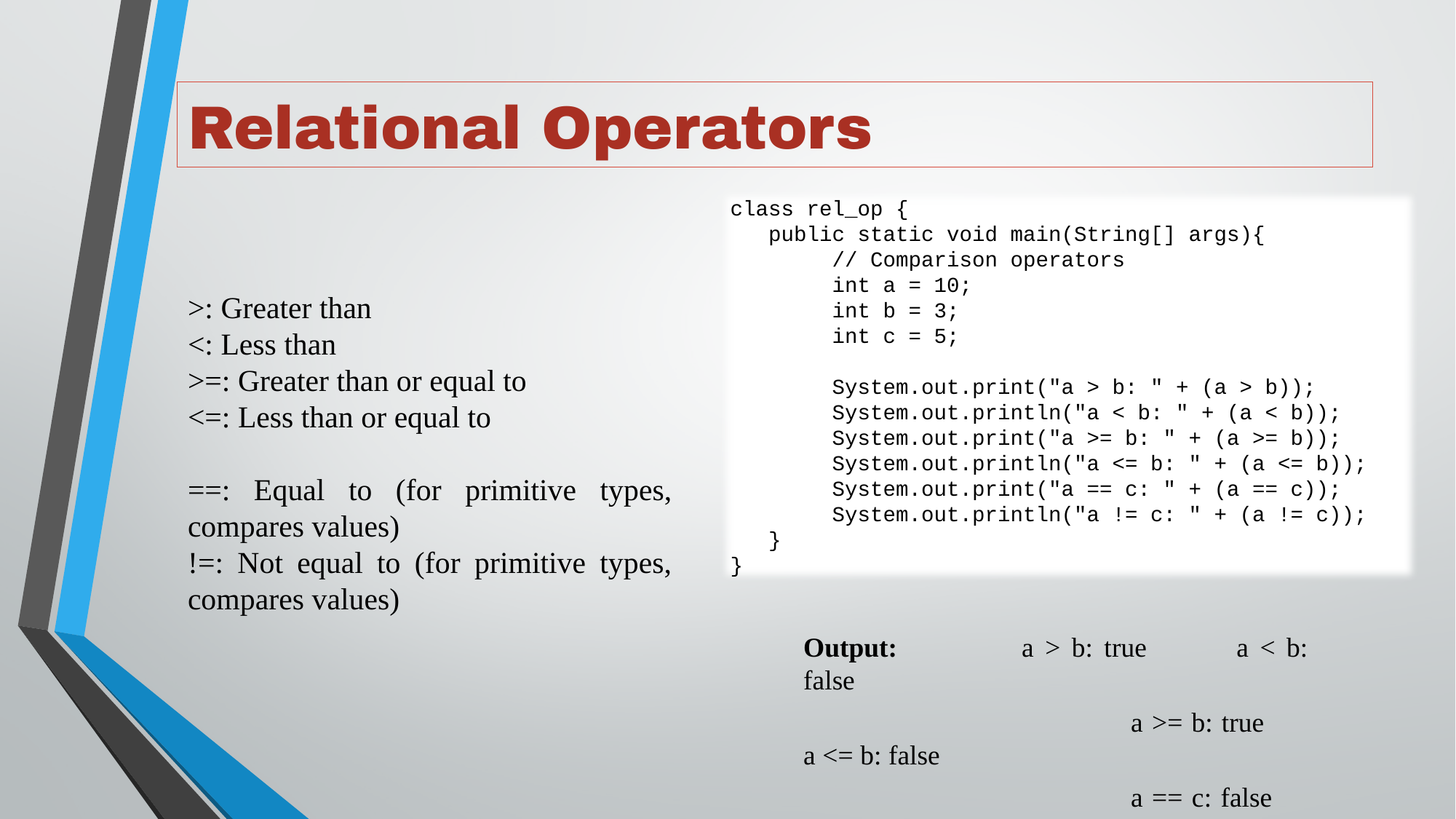

# Relational Operators
class rel_op {
   public static void main(String[] args){
        // Comparison operators
        int a = 10;
        int b = 3;
        int c = 5;

        System.out.print("a > b: " + (a > b));
        System.out.println("a < b: " + (a < b));
        System.out.print("a >= b: " + (a >= b));
        System.out.println("a <= b: " + (a <= b));
        System.out.print("a == c: " + (a == c));
        System.out.println("a != c: " + (a != c));
   }
}
>: Greater than
<: Less than
>=: Greater than or equal to
<=: Less than or equal to

==: Equal to (for primitive types, compares values)
!=: Not equal to (for primitive types, compares values)
Output:		a > b: true        a < b: false
			a >= b: true      a <= b: false
			a == c: false     a != c: true